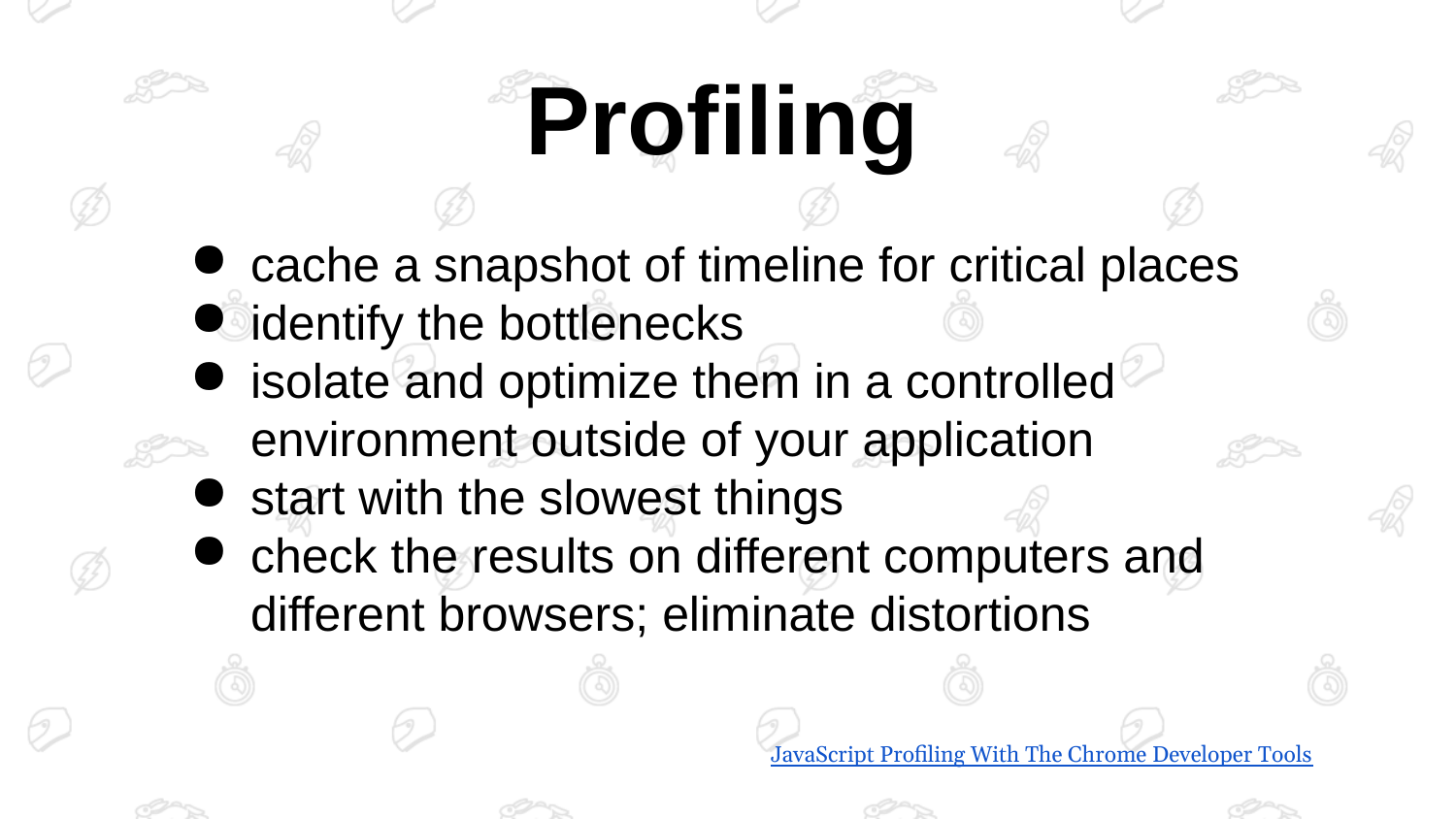

Profiling
cache a snapshot of timeline for critical places
identify the bottlenecks
isolate and optimize them in a controlled environment outside of your application
start with the slowest things
check the results on different computers and different browsers; eliminate distortions
JavaScript Profiling With The Chrome Developer Tools